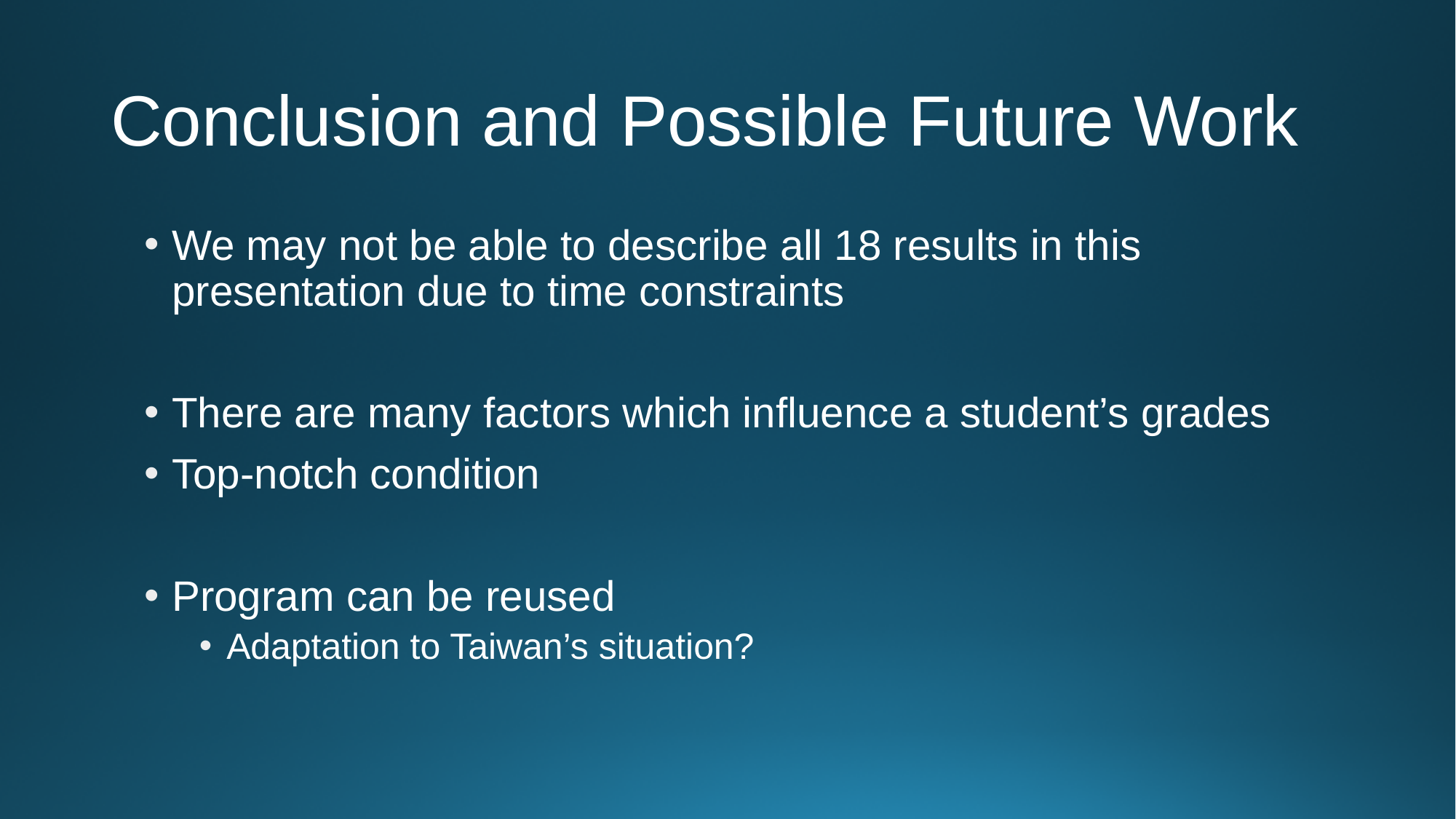

# Conclusion and Possible Future Work
We may not be able to describe all 18 results in this presentation due to time constraints

There are many factors which influence a student’s grades
Top-notch condition

Program can be reused
Adaptation to Taiwan’s situation?